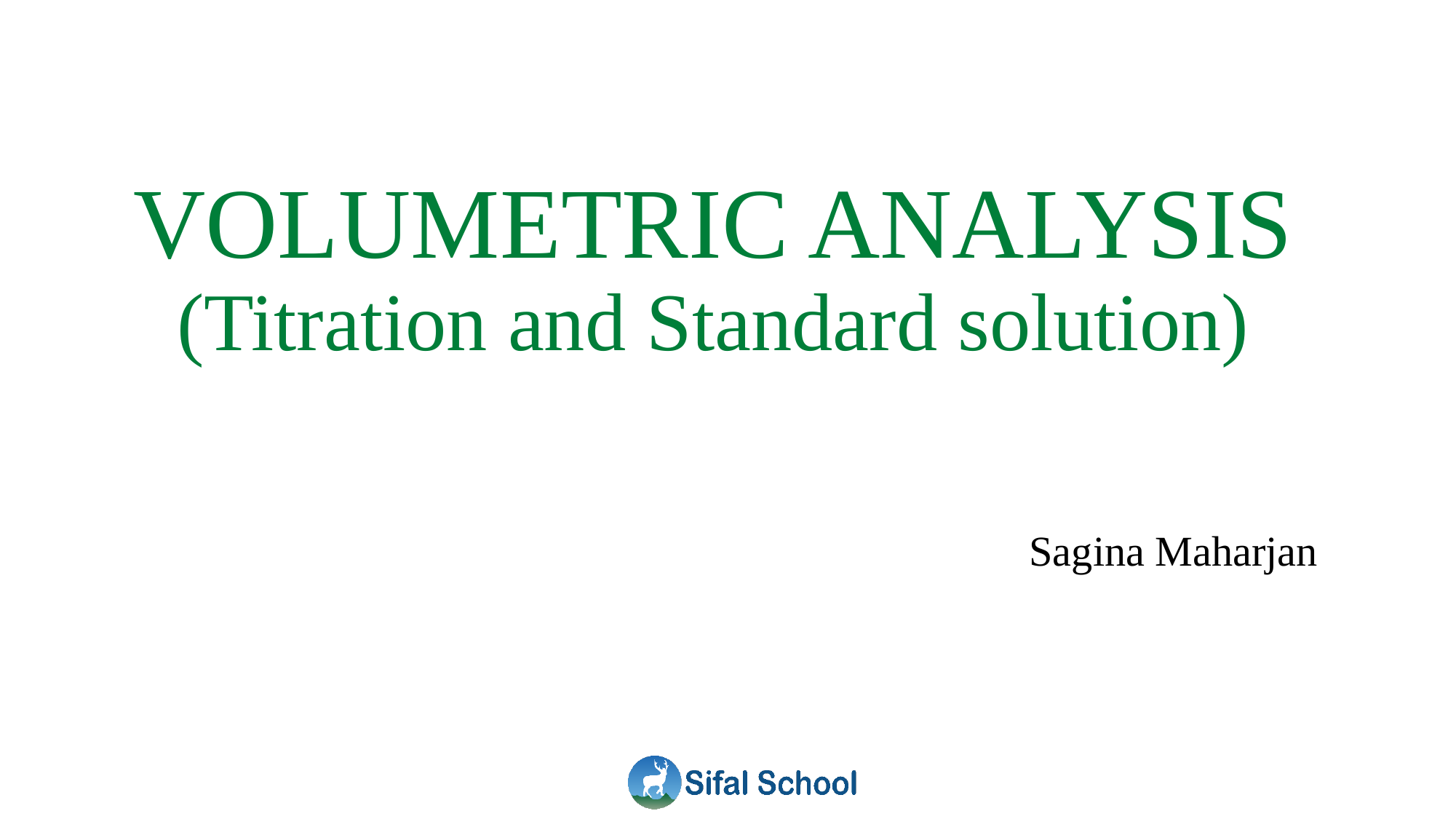

# VOLUMETRIC ANALYSIS (Titration and Standard solution)
Sagina Maharjan